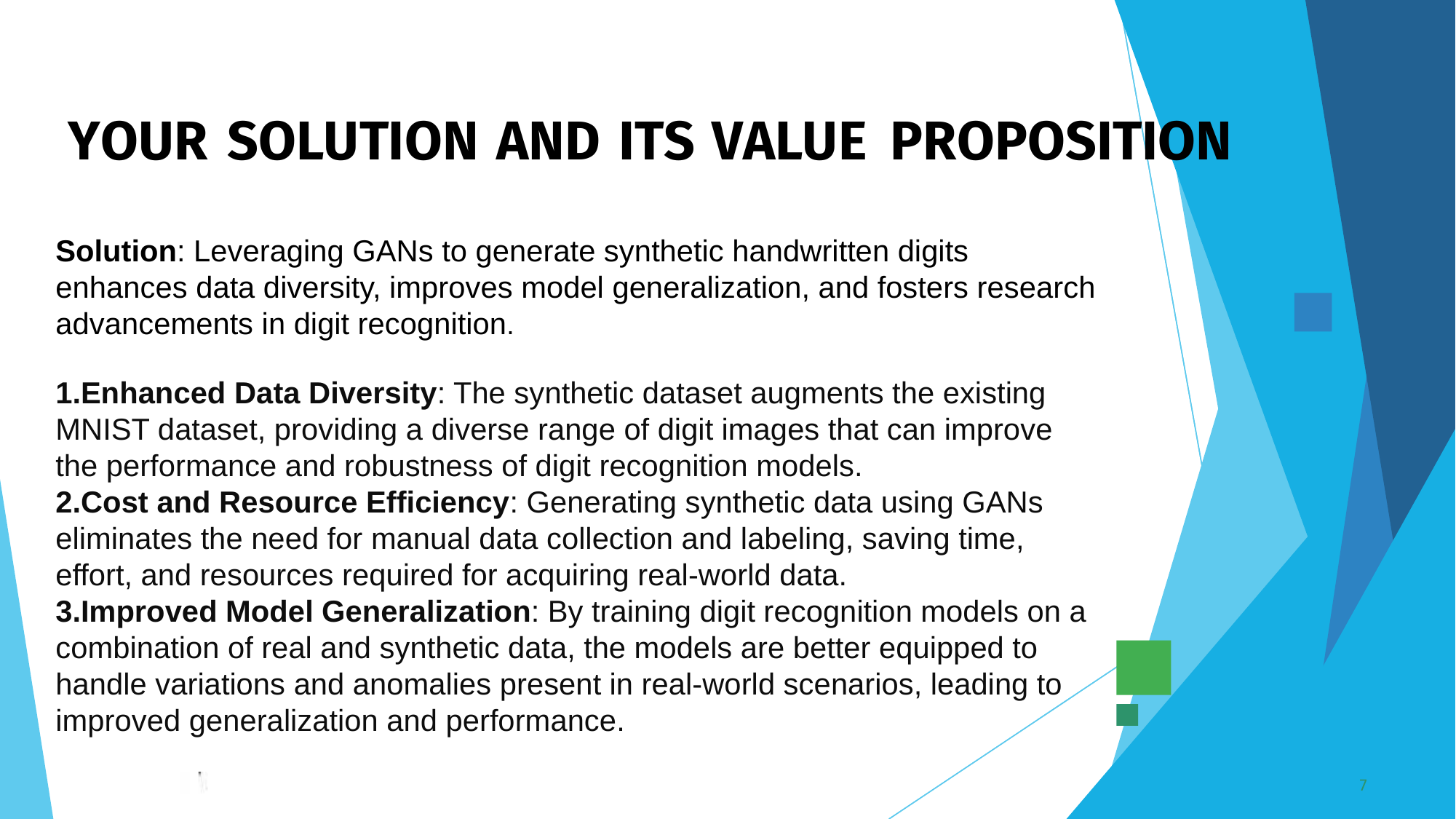

YOUR
SOLUTION
AND
ITS
VALUE
PROPOSITION

Solution: Leveraging GANs to generate synthetic handwritten digits enhances data diversity, improves model generalization, and fosters research advancements in digit recognition.

Enhanced Data Diversity: The synthetic dataset augments the existing MNIST dataset, providing a diverse range of digit images that can improve the performance and robustness of digit recognition models.
Cost and Resource Efficiency: Generating synthetic data using GANs eliminates the need for manual data collection and labeling, saving time, effort, and resources required for acquiring real-world data.
Improved Model Generalization: By training digit recognition models on a combination of real and synthetic data, the models are better equipped to handle variations and anomalies present in real-world scenarios, leading to improved generalization and performance.

3/21/2024  Annual Review

7